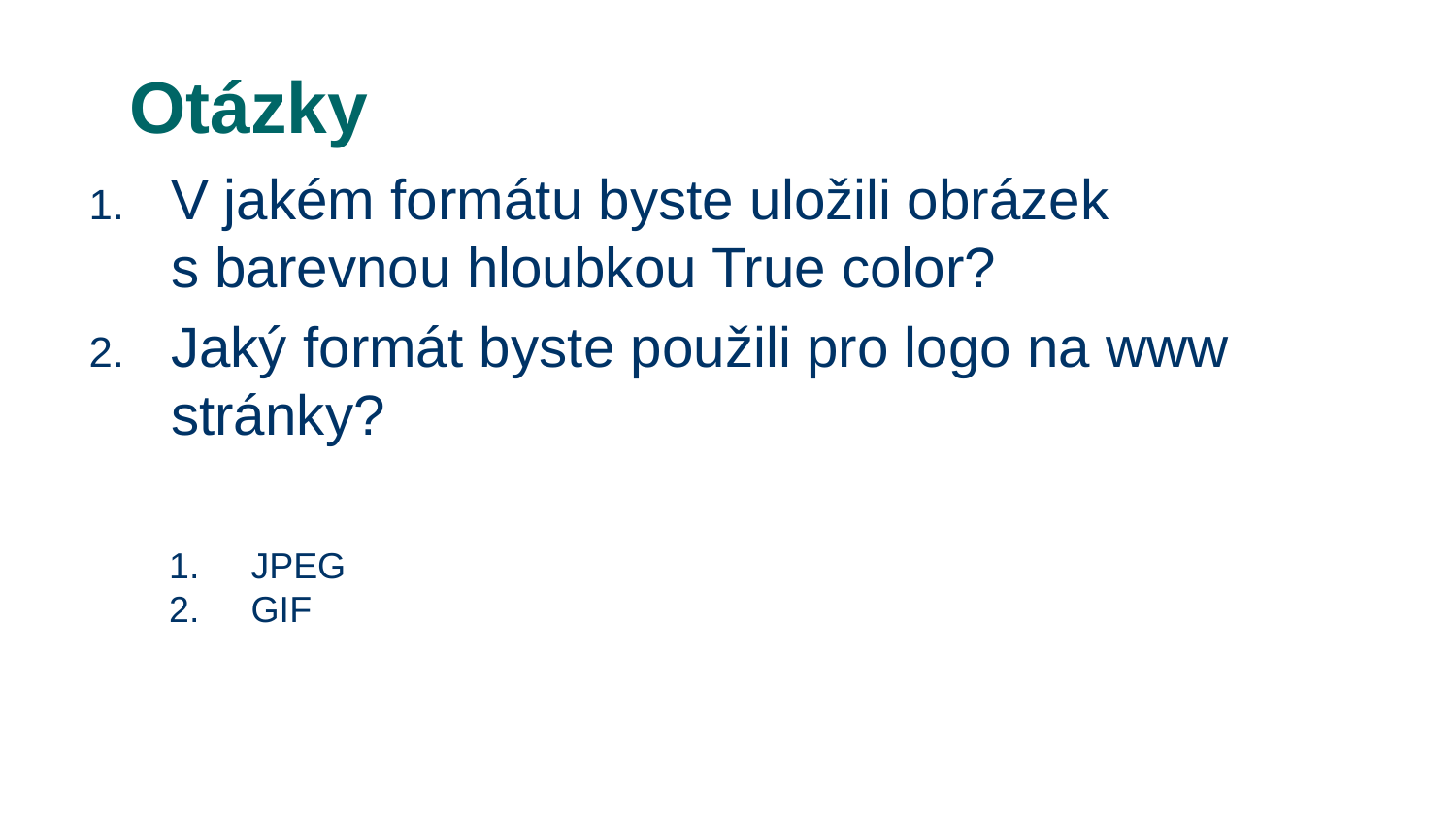

# Otázky
V jakém formátu byste uložili obrázek
s barevnou hloubkou True color?
Jaký formát byste použili pro logo na www stránky?
JPEG
GIF